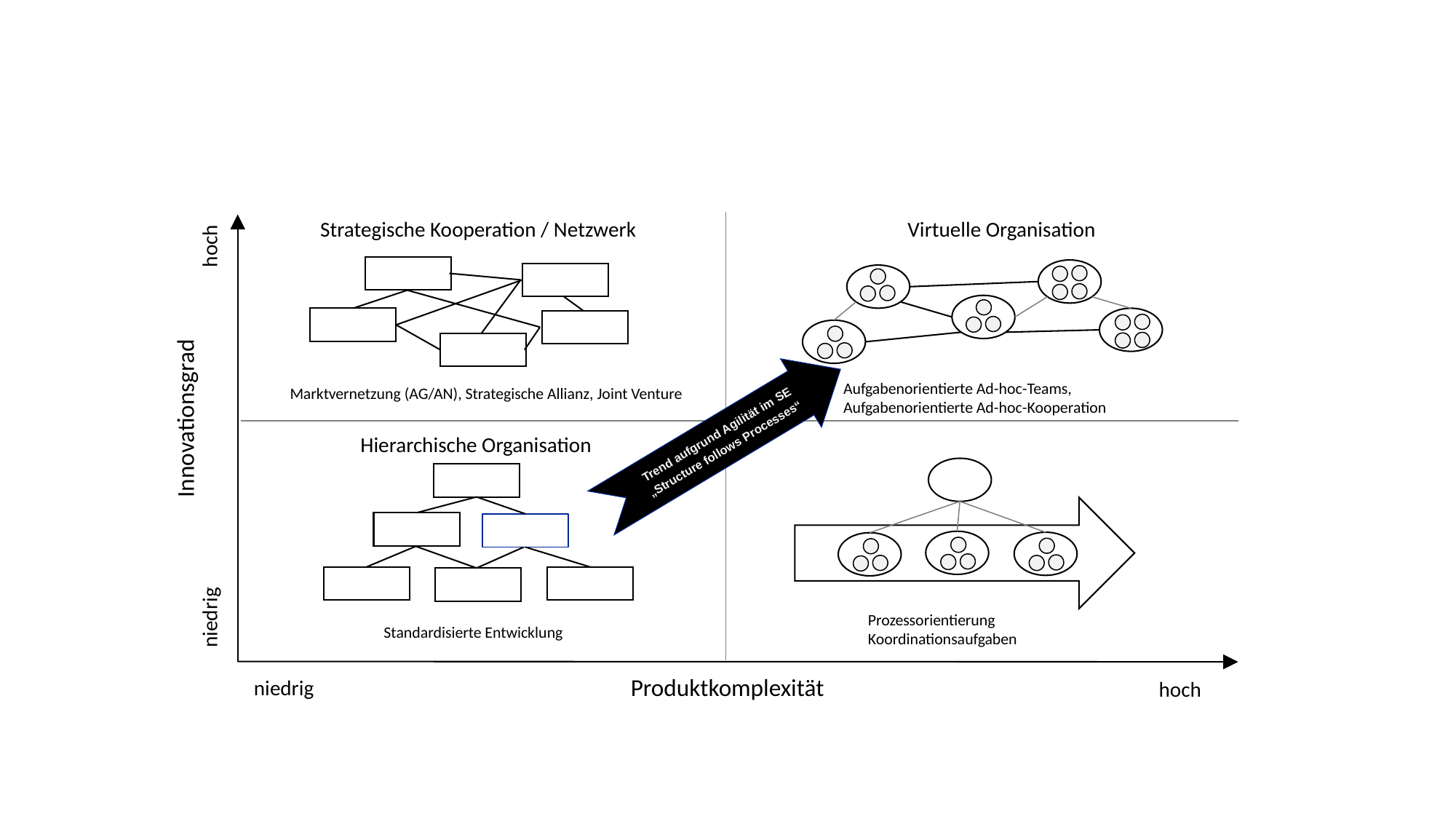

Virtuelle Organisation
Strategische Kooperation / Netzwerk
hoch

Aufgabenorientierte Ad-hoc-Teams,
Aufgabenorientierte Ad-hoc-Kooperation
Marktvernetzung (AG/AN), Strategische Allianz, Joint Venture
Innovationsgrad
Trend aufgrund Agilität im SE
„Structure follows Processes“
Hierarchische Organisation

niedrig
Prozessorientierung
Koordinationsaufgaben
Standardisierte Entwicklung
Produktkomplexität
niedrig
hoch